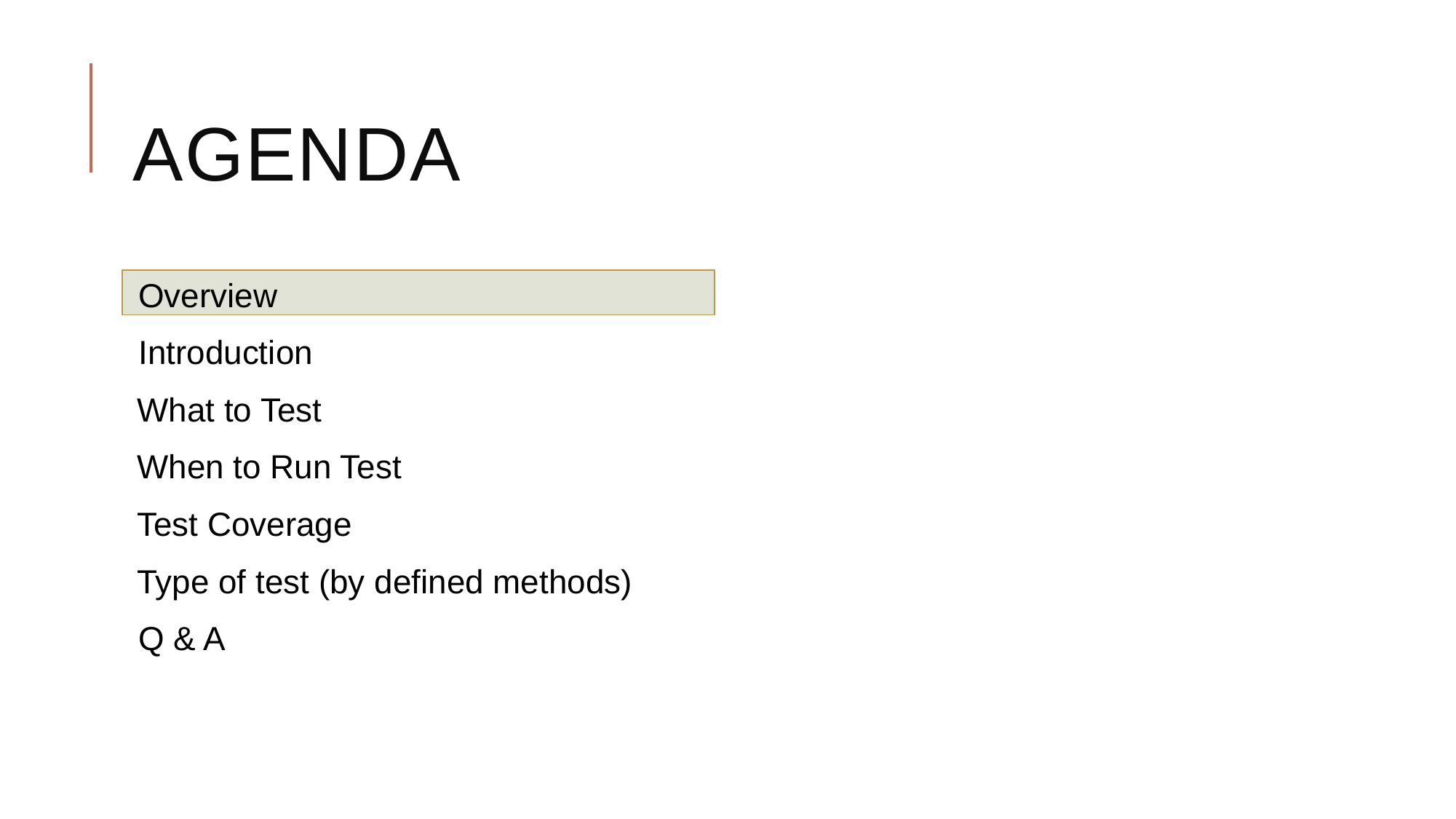

# AGENDA

Overview
Introduction
 What to Test
 When to Run Test
 Test Coverage
 Type of test (by defined methods)
Q & A